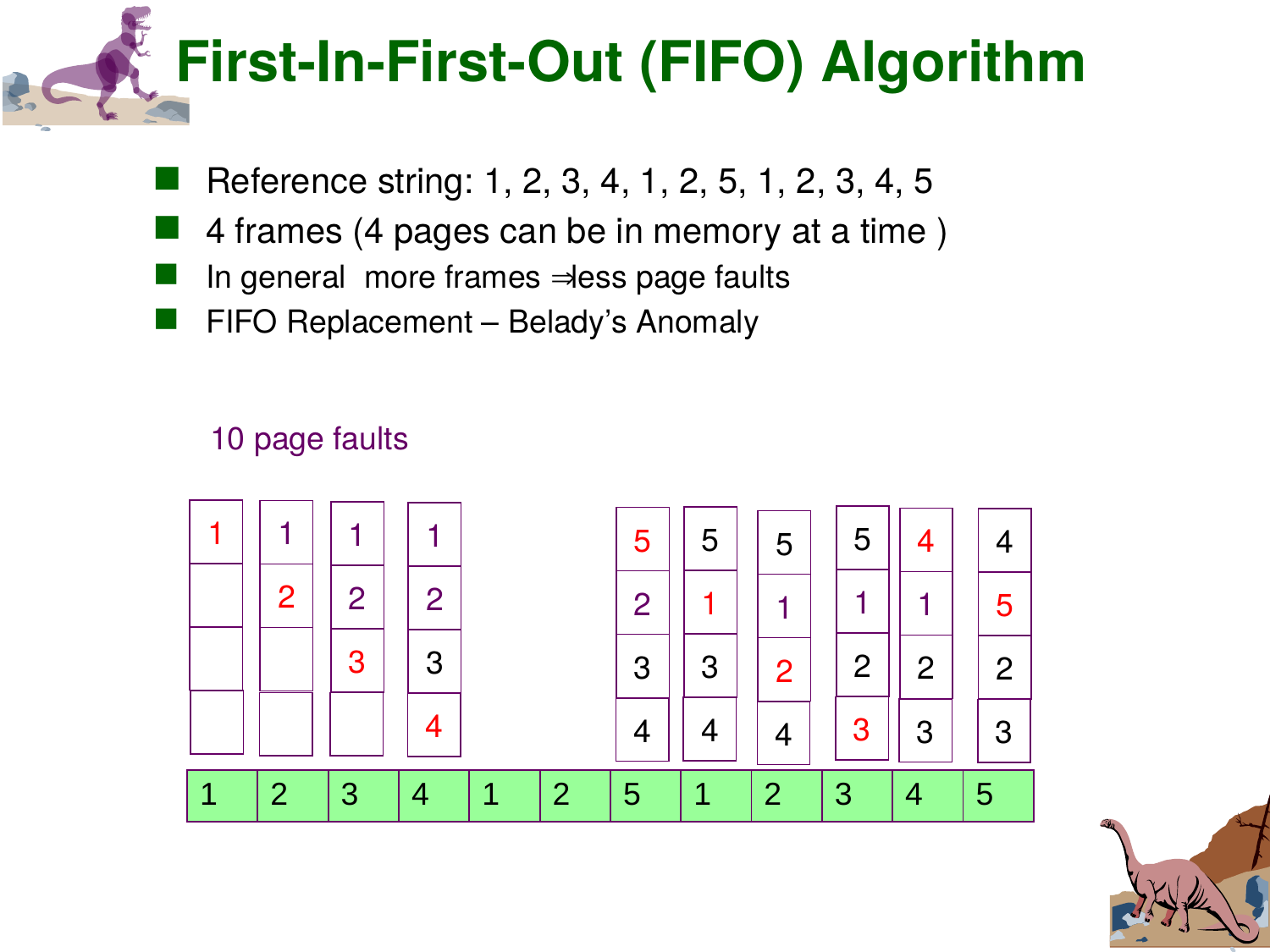

# First-In-First-Out (FIFO) Algorithm
Reference string: 1, 2, 3, 4, 1, 2, 5, 1, 2, 3, 4, 5
4 frames (4 pages can be in memory at a time )
In general  more frames ⇒ less page faults
FIFO Replacement – Belady’s Anomaly

10 page faults
1

1
2

1
2
3

1
2
3
4
5
1
2
3
5
1
3
4
5
2
3
4
4
1
2
3
4
5
2
3
5
1
2
4

| 1 | 2 | 3 | 4 | 1 | 2 | 5 | 1 | 2 | 3 | 4 | 5 |
| --- | --- | --- | --- | --- | --- | --- | --- | --- | --- | --- | --- |